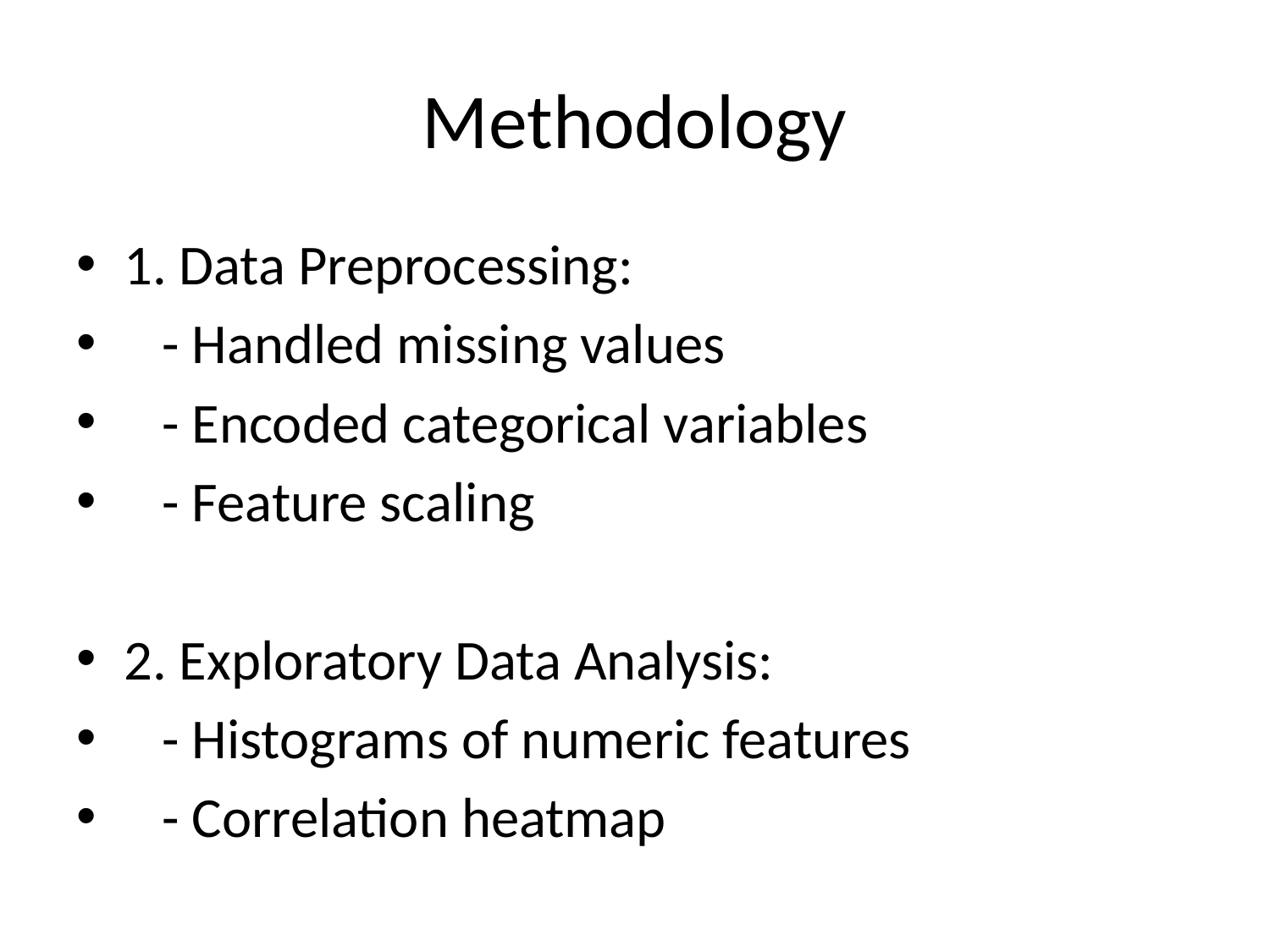

# Methodology
1. Data Preprocessing:
   - Handled missing values
   - Encoded categorical variables
   - Feature scaling

2. Exploratory Data Analysis:
   - Histograms of numeric features
   - Correlation heatmap

3. Model Building:
   - Logistic Regression, Decision Tree, Random Forest, SVM